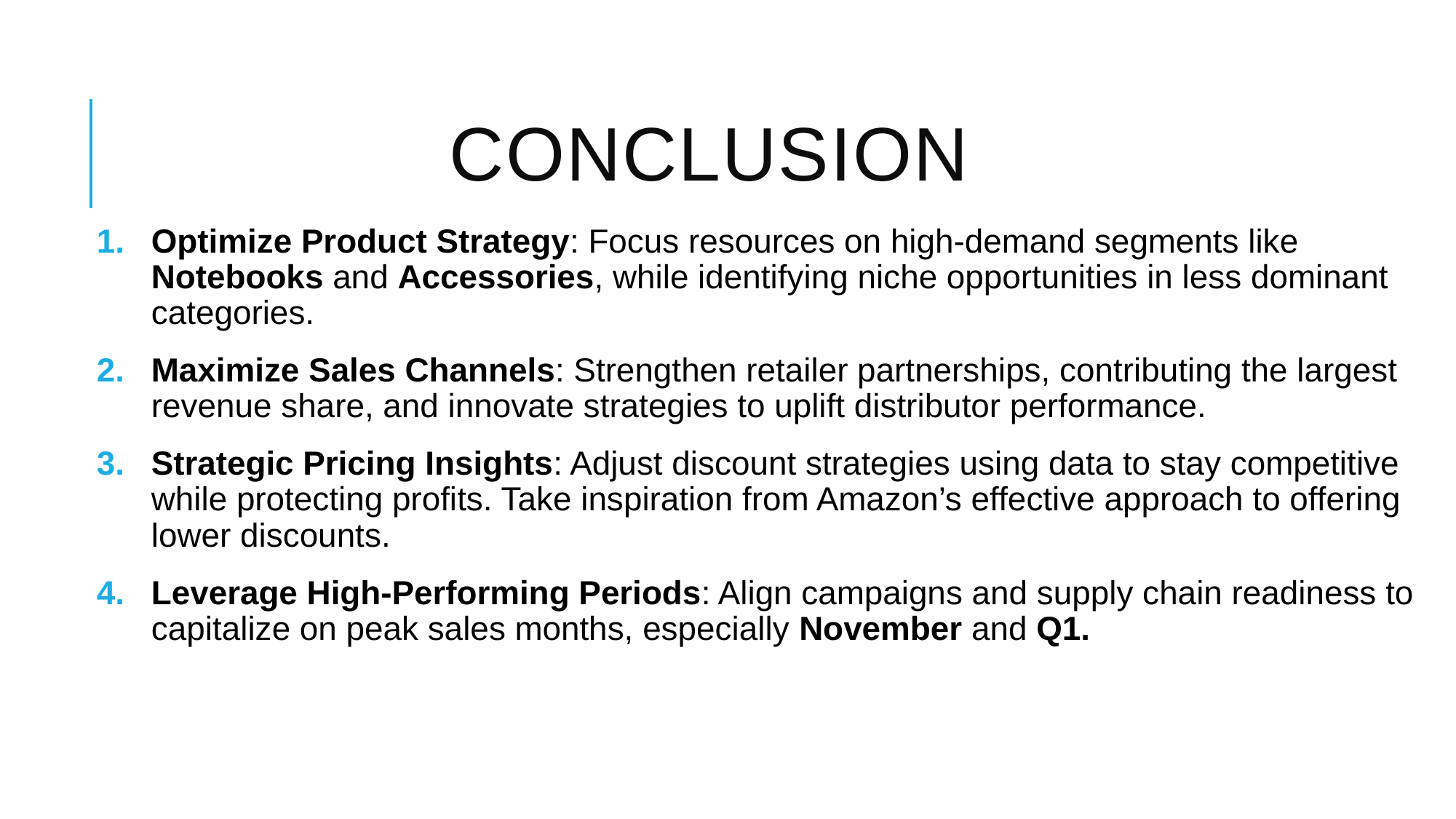

# Conclusion
Optimize Product Strategy: Focus resources on high-demand segments like Notebooks and Accessories, while identifying niche opportunities in less dominant categories.
Maximize Sales Channels: Strengthen retailer partnerships, contributing the largest revenue share, and innovate strategies to uplift distributor performance.
Strategic Pricing Insights: Adjust discount strategies using data to stay competitive while protecting profits. Take inspiration from Amazon’s effective approach to offering lower discounts.
Leverage High-Performing Periods: Align campaigns and supply chain readiness to capitalize on peak sales months, especially November and Q1.